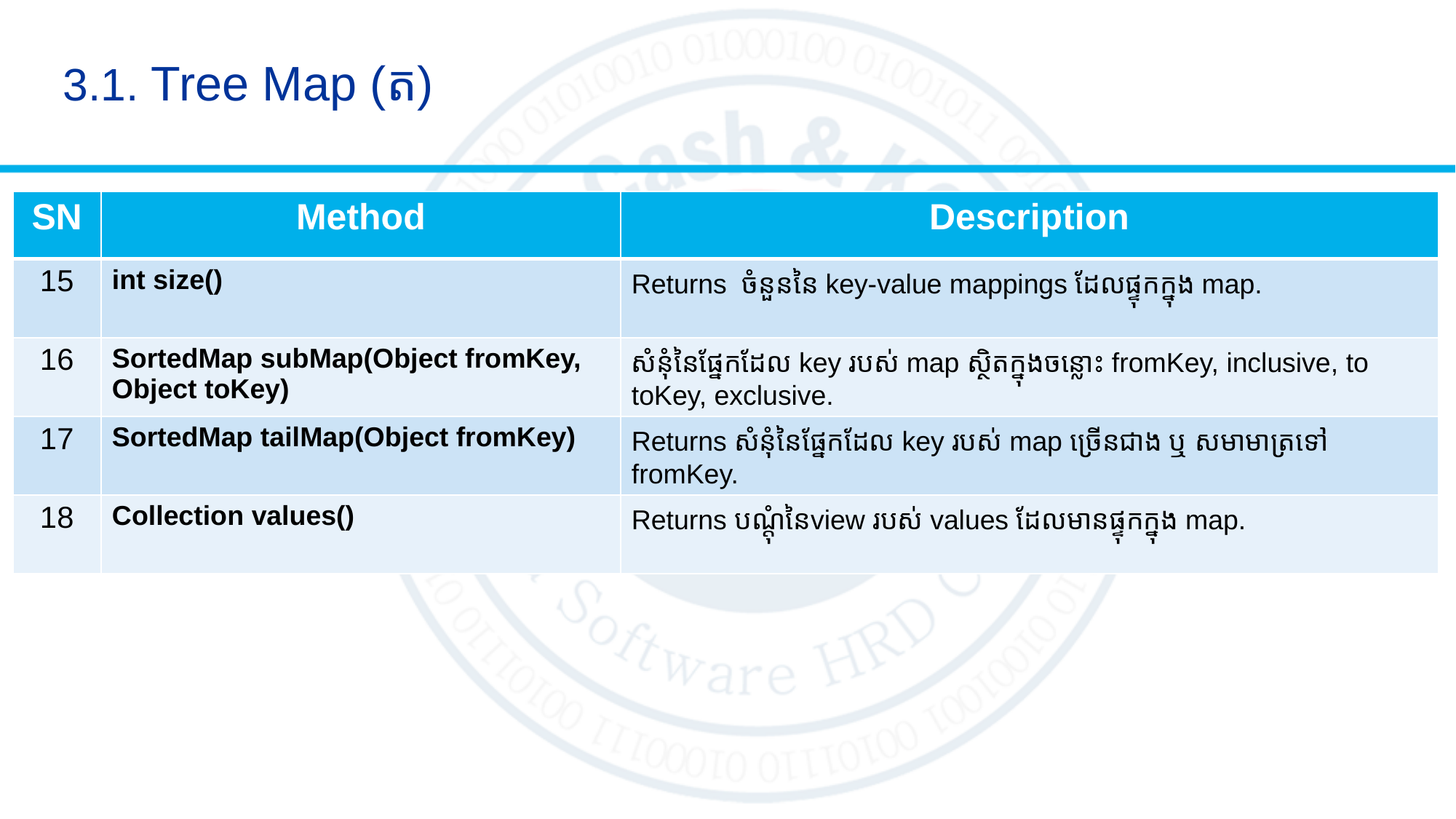

# 3.1. Tree Map (ត)

| SN | Method | Description |
| --- | --- | --- |
| 15 | int size() | Returns ចំនួននៃ key-value mappings ដែលផ្ទុកក្នុង map. |
| 16 | SortedMap subMap(Object fromKey, Object toKey) | សំនុំនៃផ្នែកដែល key របស់ map ស្ថិតក្នុងចន្លោះ fromKey, inclusive, to toKey, exclusive. |
| 17 | SortedMap tailMap(Object fromKey) | Returns សំនុំនៃផ្នែកដែល key របស់ map ច្រើនជាង ឬ សមាមាត្រទៅ fromKey. |
| 18 | Collection values() | Returns បណ្តុំនៃview របស់ values ដែលមានផ្ទុកក្នុង map. |